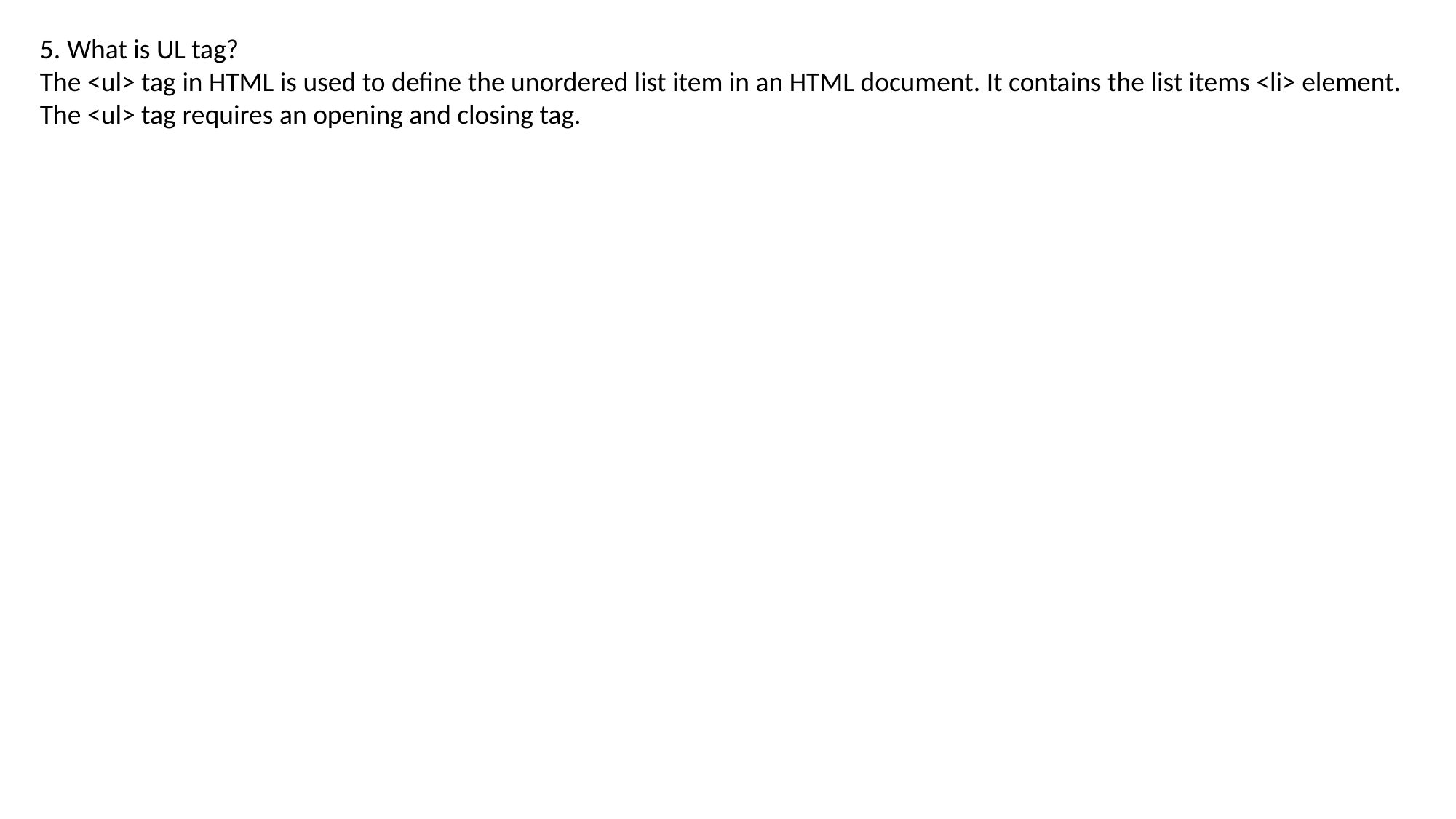

5. What is UL tag?
The <ul> tag in HTML is used to define the unordered list item in an HTML document. It contains the list items <li> element.
The <ul> tag requires an opening and closing tag.